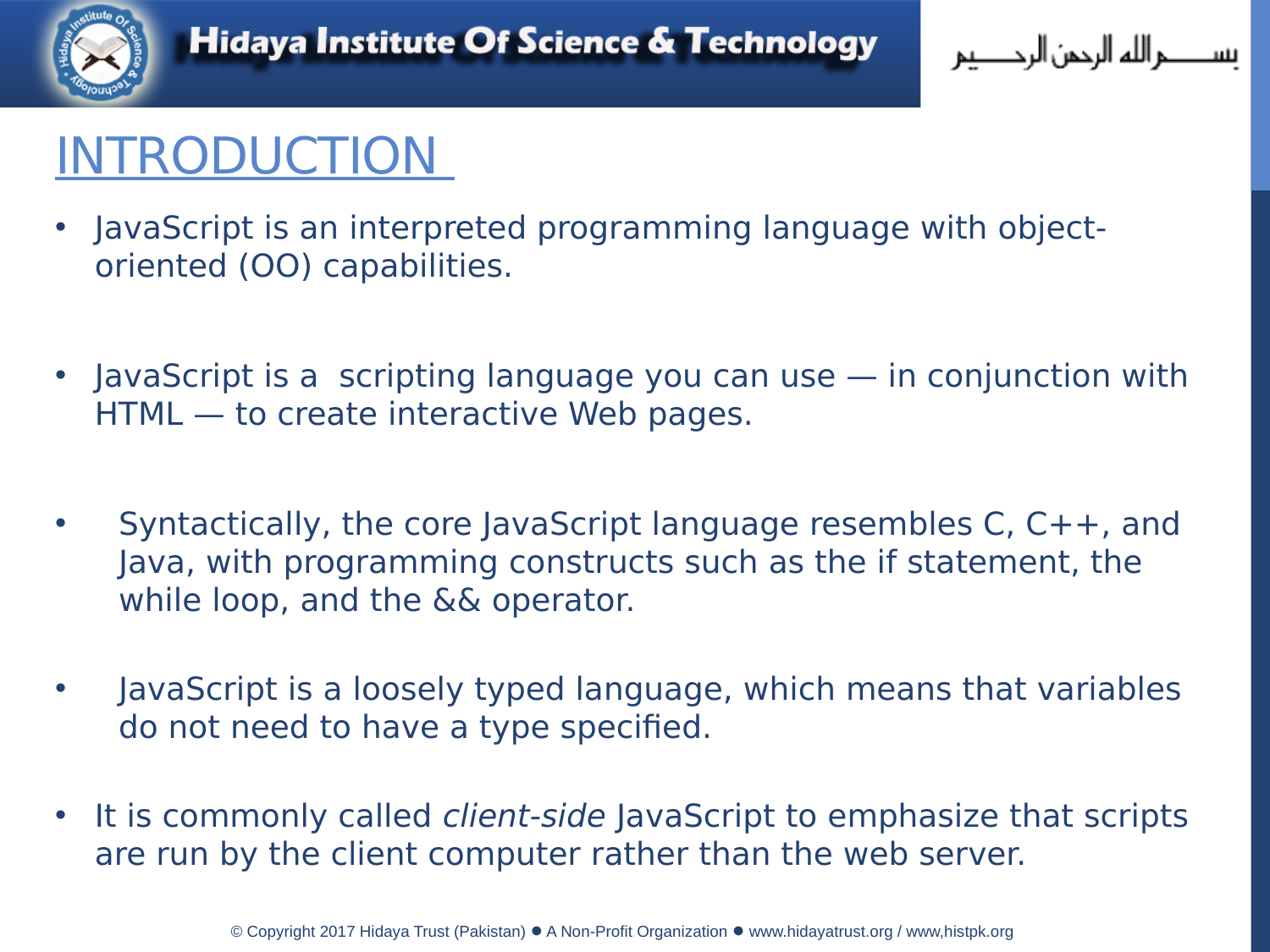

# Introduction
JavaScript is an interpreted programming language with object-oriented (OO) capabilities.

JavaScript is a  scripting language you can use — in conjunction with HTML — to create interactive Web pages.

Syntactically, the core JavaScript language resembles C, C++, and Java, with programming constructs such as the if statement, the while loop, and the && operator.

JavaScript is a loosely typed language, which means that variables do not need to have a type specified.

It is commonly called client-side JavaScript to emphasize that scripts are run by the client computer rather than the web server.